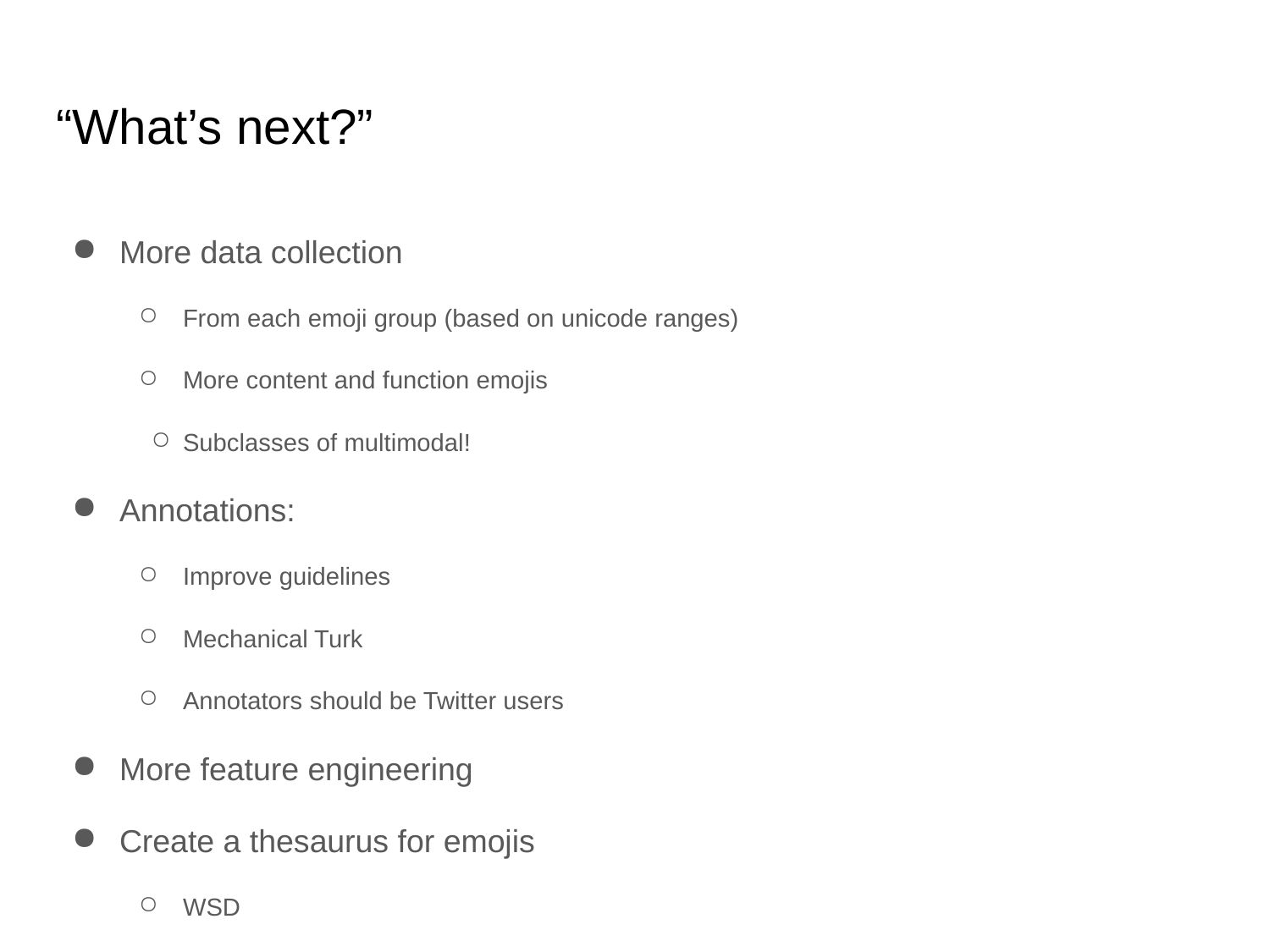

# “What’s next?”
More data collection
From each emoji group (based on unicode ranges)
More content and function emojis
Subclasses of multimodal!
Annotations:
Improve guidelines
Mechanical Turk
Annotators should be Twitter users
More feature engineering
Create a thesaurus for emojis
WSD
Sentiment analysis